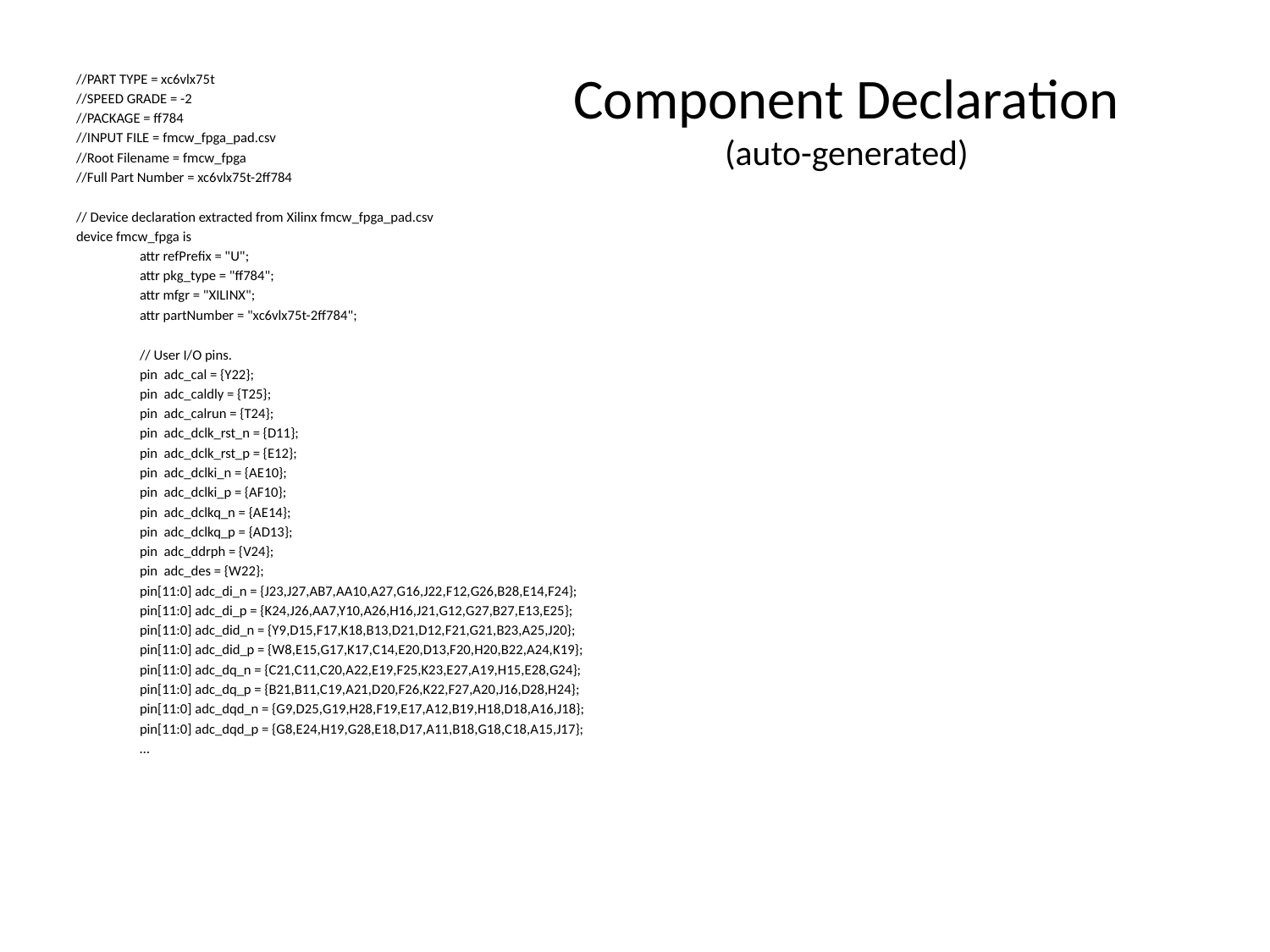

# Component Declaration (auto-generated)
//PART TYPE = xc6vlx75t
//SPEED GRADE = -2
//PACKAGE = ff784
//INPUT FILE = fmcw_fpga_pad.csv
//Root Filename = fmcw_fpga
//Full Part Number = xc6vlx75t-2ff784

// Device declaration extracted from Xilinx fmcw_fpga_pad.csv
device fmcw_fpga is
attr refPrefix = "U";
attr pkg_type = "ff784";
attr mfgr = "XILINX";
attr partNumber = "xc6vlx75t-2ff784";

// User I/O pins.
pin  adc_cal = {Y22};
pin  adc_caldly = {T25};
pin  adc_calrun = {T24};
pin  adc_dclk_rst_n = {D11};
pin  adc_dclk_rst_p = {E12};
pin  adc_dclki_n = {AE10};
pin  adc_dclki_p = {AF10};
pin  adc_dclkq_n = {AE14};
pin  adc_dclkq_p = {AD13};
pin  adc_ddrph = {V24};
pin  adc_des = {W22};
pin[11:0] adc_di_n = {J23,J27,AB7,AA10,A27,G16,J22,F12,G26,B28,E14,F24};
pin[11:0] adc_di_p = {K24,J26,AA7,Y10,A26,H16,J21,G12,G27,B27,E13,E25};
pin[11:0] adc_did_n = {Y9,D15,F17,K18,B13,D21,D12,F21,G21,B23,A25,J20};
pin[11:0] adc_did_p = {W8,E15,G17,K17,C14,E20,D13,F20,H20,B22,A24,K19};
pin[11:0] adc_dq_n = {C21,C11,C20,A22,E19,F25,K23,E27,A19,H15,E28,G24};
pin[11:0] adc_dq_p = {B21,B11,C19,A21,D20,F26,K22,F27,A20,J16,D28,H24};
pin[11:0] adc_dqd_n = {G9,D25,G19,H28,F19,E17,A12,B19,H18,D18,A16,J18};
pin[11:0] adc_dqd_p = {G8,E24,H19,G28,E18,D17,A11,B18,G18,C18,A15,J17};
…